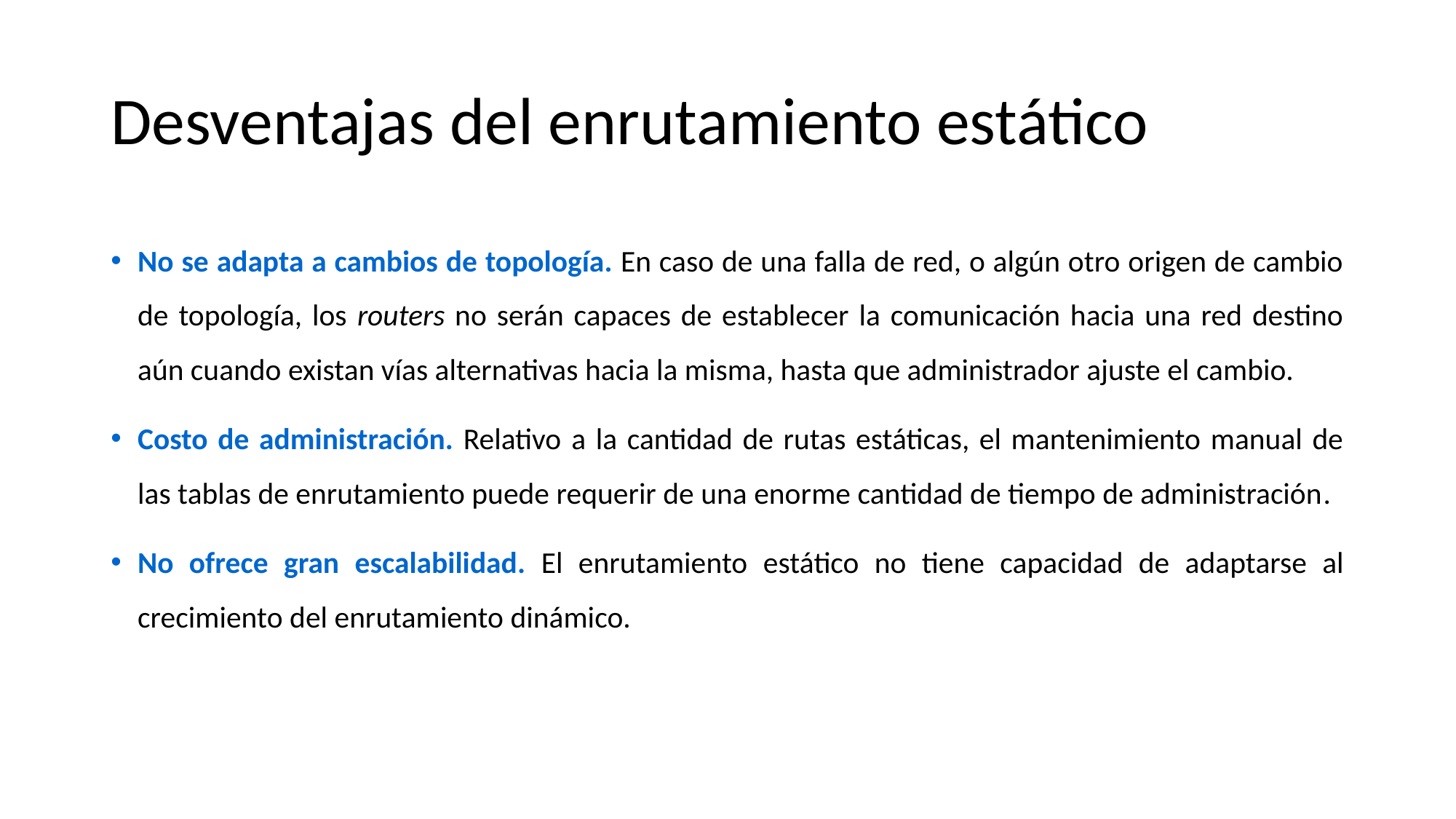

# Desventajas del enrutamiento estático
No se adapta a cambios de topología. En caso de una falla de red, o algún otro origen de cambio de topología, los routers no serán capaces de establecer la comunicación hacia una red destino aún cuando existan vías alternativas hacia la misma, hasta que administrador ajuste el cambio.
Costo de administración. Relativo a la cantidad de rutas estáticas, el mantenimiento manual de las tablas de enrutamiento puede requerir de una enorme cantidad de tiempo de administración.
No ofrece gran escalabilidad. El enrutamiento estático no tiene capacidad de adaptarse al crecimiento del enrutamiento dinámico.

martes, 29 de septiembre de 2020